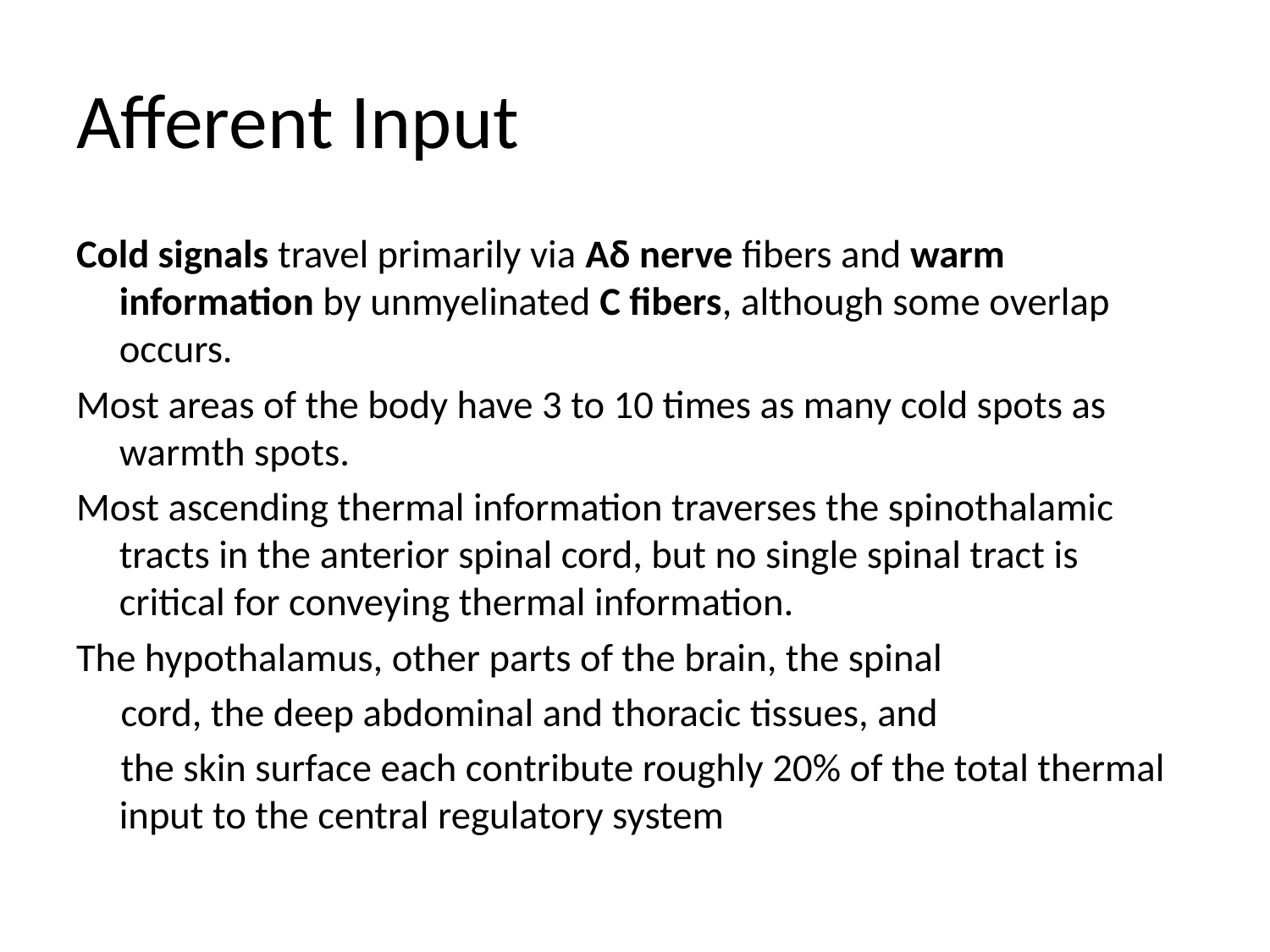

# Afferent Input
Cold signals travel primarily via Aδ nerve fibers and warm information by unmyelinated C fibers, although some overlap occurs.
Most areas of the body have 3 to 10 times as many cold spots as warmth spots.
Most ascending thermal information traverses the spinothalamic tracts in the anterior spinal cord, but no single spinal tract is critical for conveying thermal information.
The hypothalamus, other parts of the brain, the spinal
     cord, the deep abdominal and thoracic tissues, and
     the skin surface each contribute roughly 20% of the total thermal input to the central regulatory system